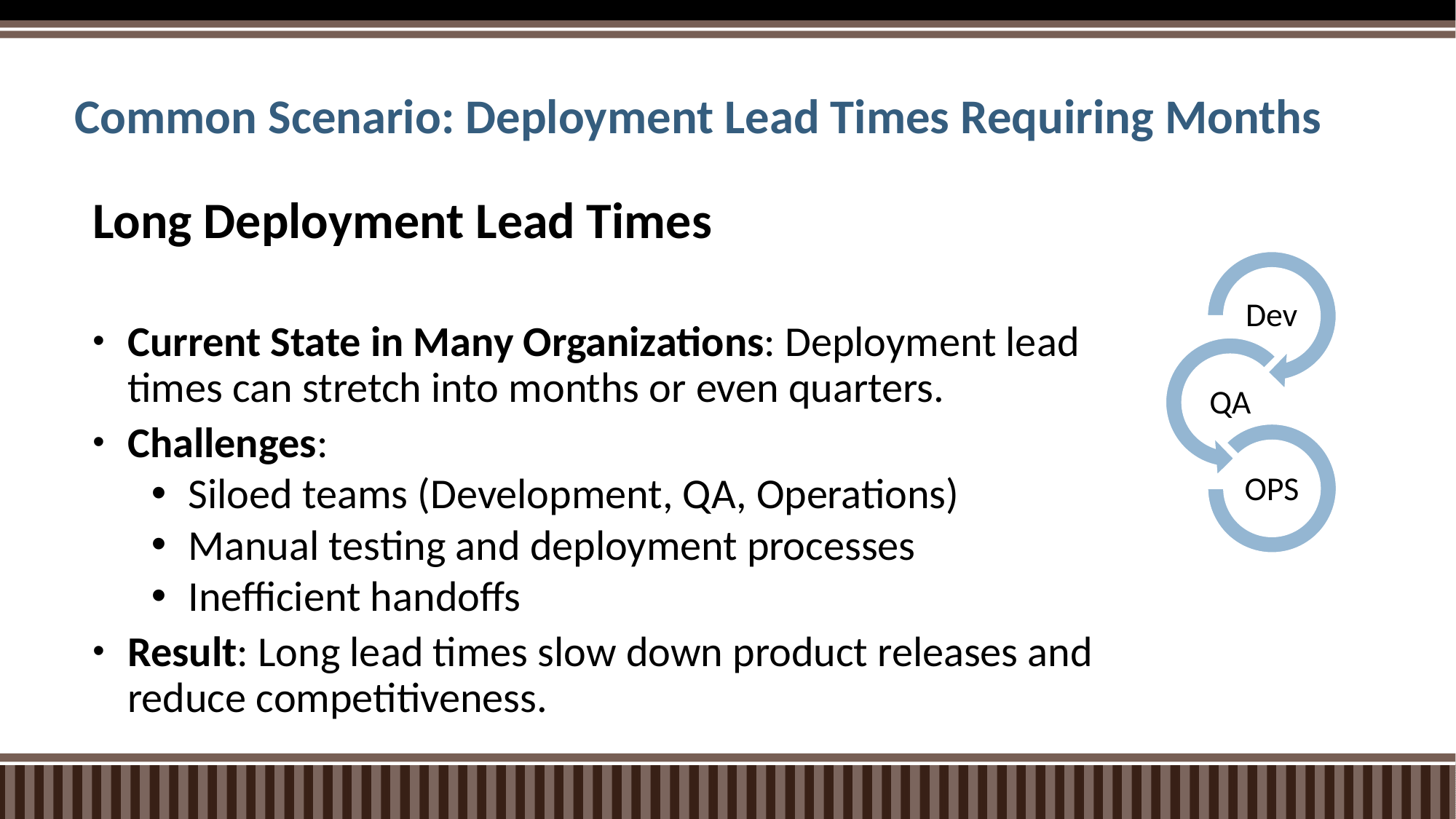

Dev
QA
OPS
# Common Scenario: Deployment Lead Times Requiring Months
Long Deployment Lead Times
Current State in Many Organizations: Deployment lead times can stretch into months or even quarters.
Challenges:
Siloed teams (Development, QA, Operations)
Manual testing and deployment processes
Inefficient handoffs
Result: Long lead times slow down product releases and reduce competitiveness.